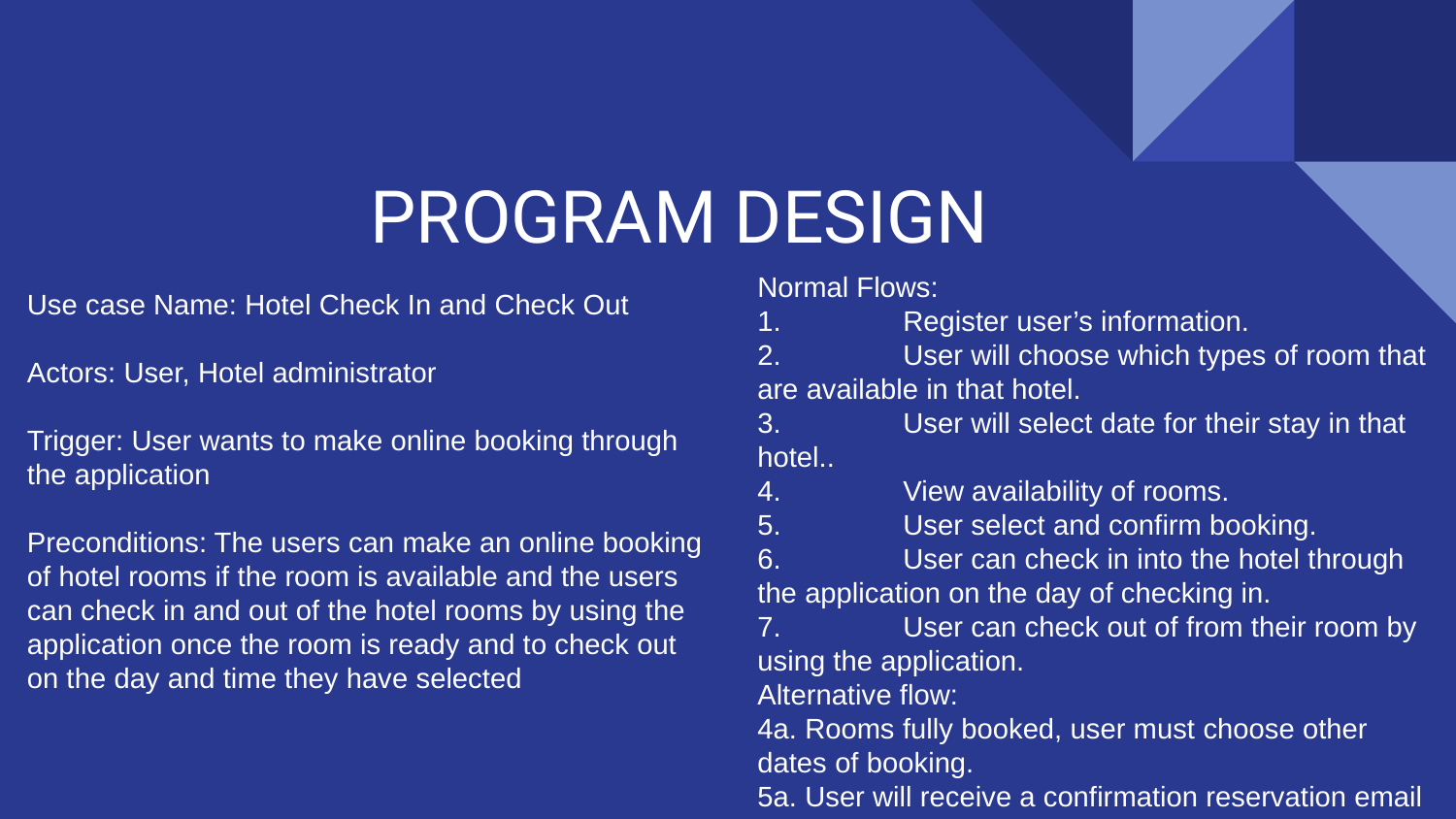

# PROGRAM DESIGN
Normal Flows:
1.	Register user’s information.
2.	User will choose which types of room that are available in that hotel.
3.	User will select date for their stay in that hotel..
4.	View availability of rooms.
5.	User select and confirm booking.
6.	User can check in into the hotel through the application on the day of checking in.
7.	User can check out of from their room by using the application.
Alternative flow:
4a. Rooms fully booked, user must choose other dates of booking.
5a. User will receive a confirmation reservation email or text message from the hotel.
Use case Name: Hotel Check In and Check Out

Actors: User, Hotel administrator

Trigger: User wants to make online booking through the application

Preconditions: The users can make an online booking of hotel rooms if the room is available and the users can check in and out of the hotel rooms by using the application once the room is ready and to check out on the day and time they have selected